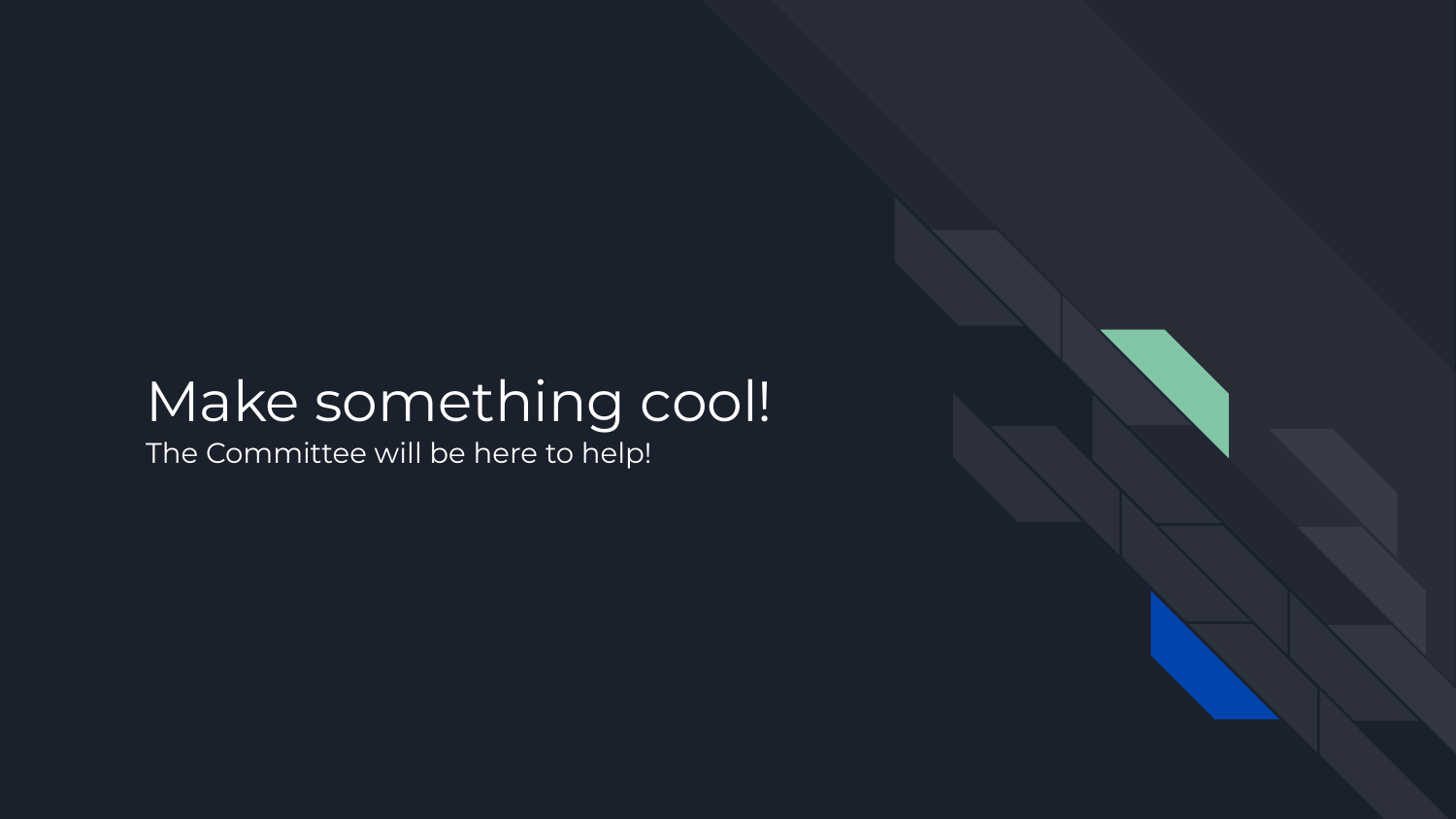

# Make something cool!
The Committee will be here to help!